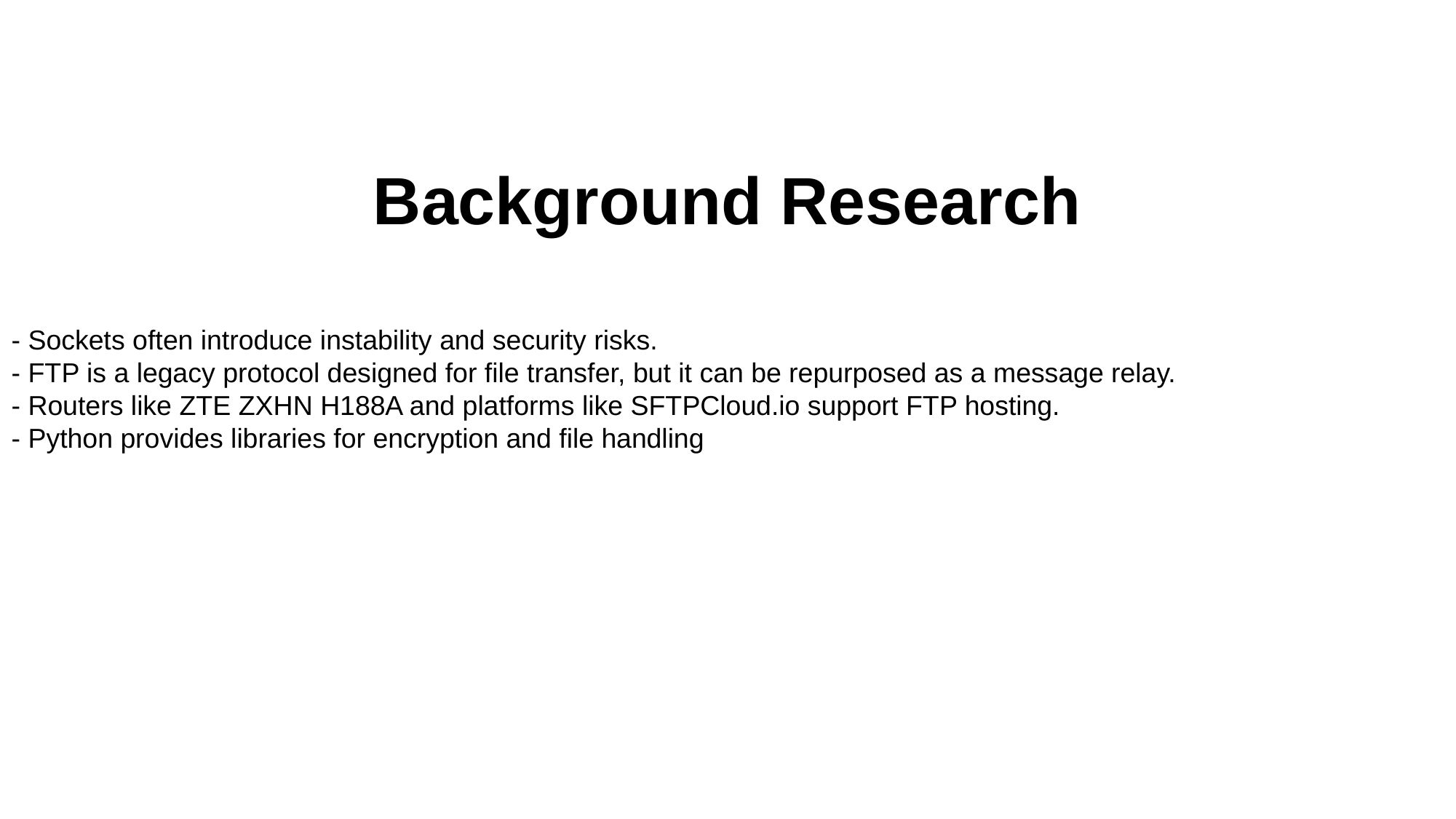

Background Research
- Sockets often introduce instability and security risks.
- FTP is a legacy protocol designed for file transfer, but it can be repurposed as a message relay.
- Routers like ZTE ZXHN H188A and platforms like SFTPCloud.io support FTP hosting.
- Python provides libraries for encryption and file handling